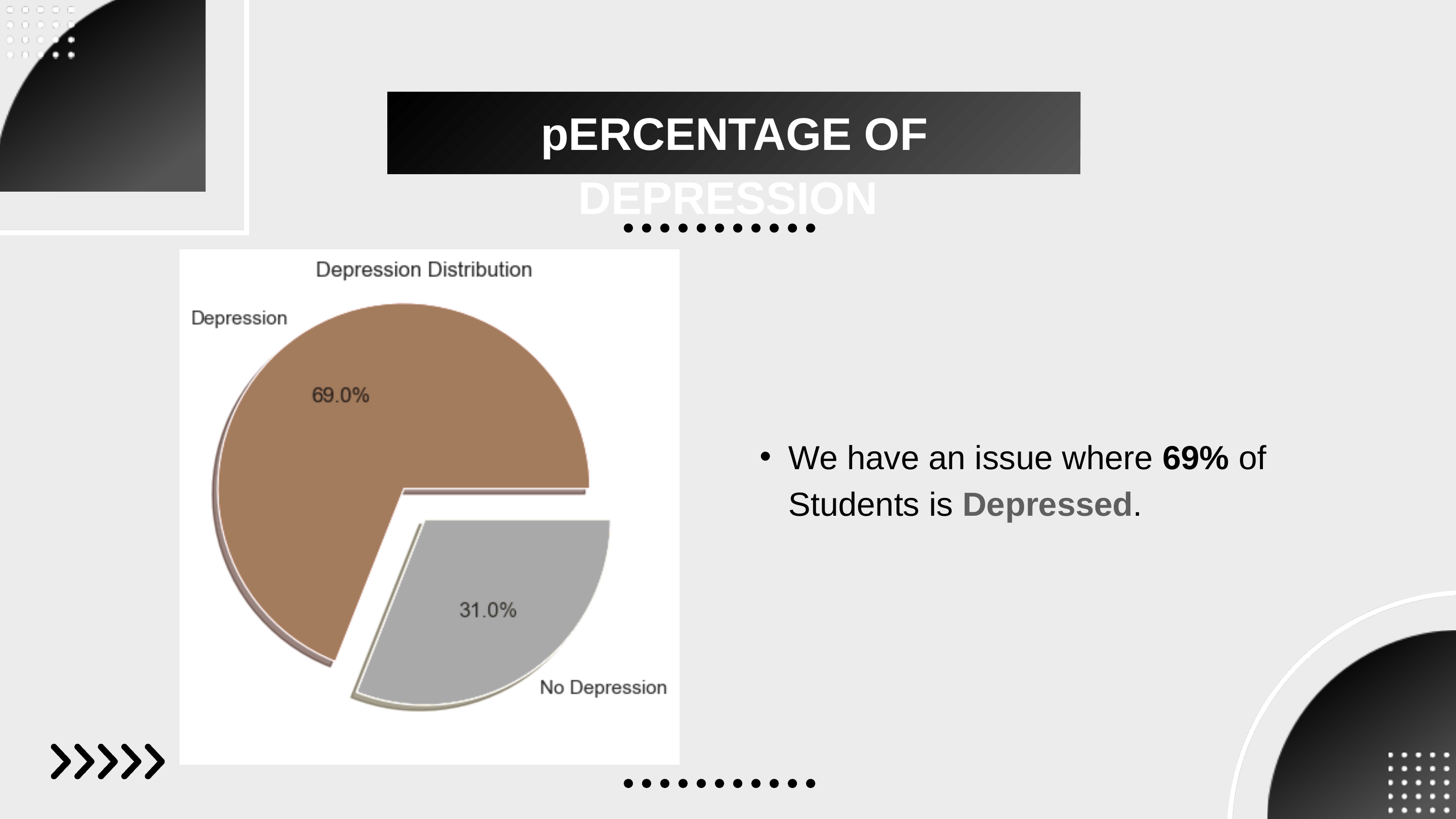

pERCENTAGE OF DEPRESSION

We have an issue where 69% of Students is Depressed.